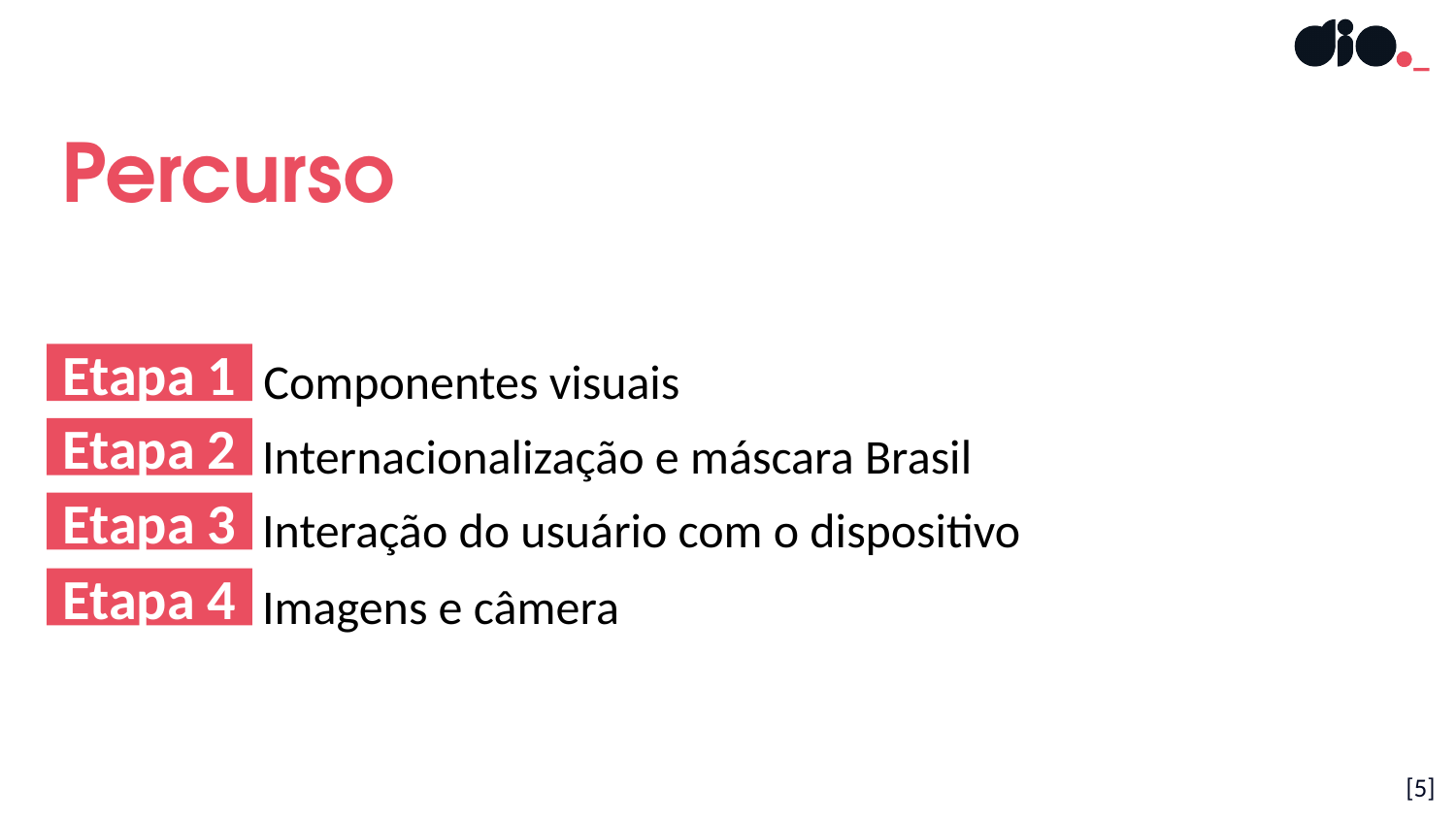

Percurso
Etapa 1
Componentes visuais
Internacionalização e máscara Brasil
Etapa 2
Interação do usuário com o dispositivo
Etapa 3
Imagens e câmera
Etapa 4
[5]